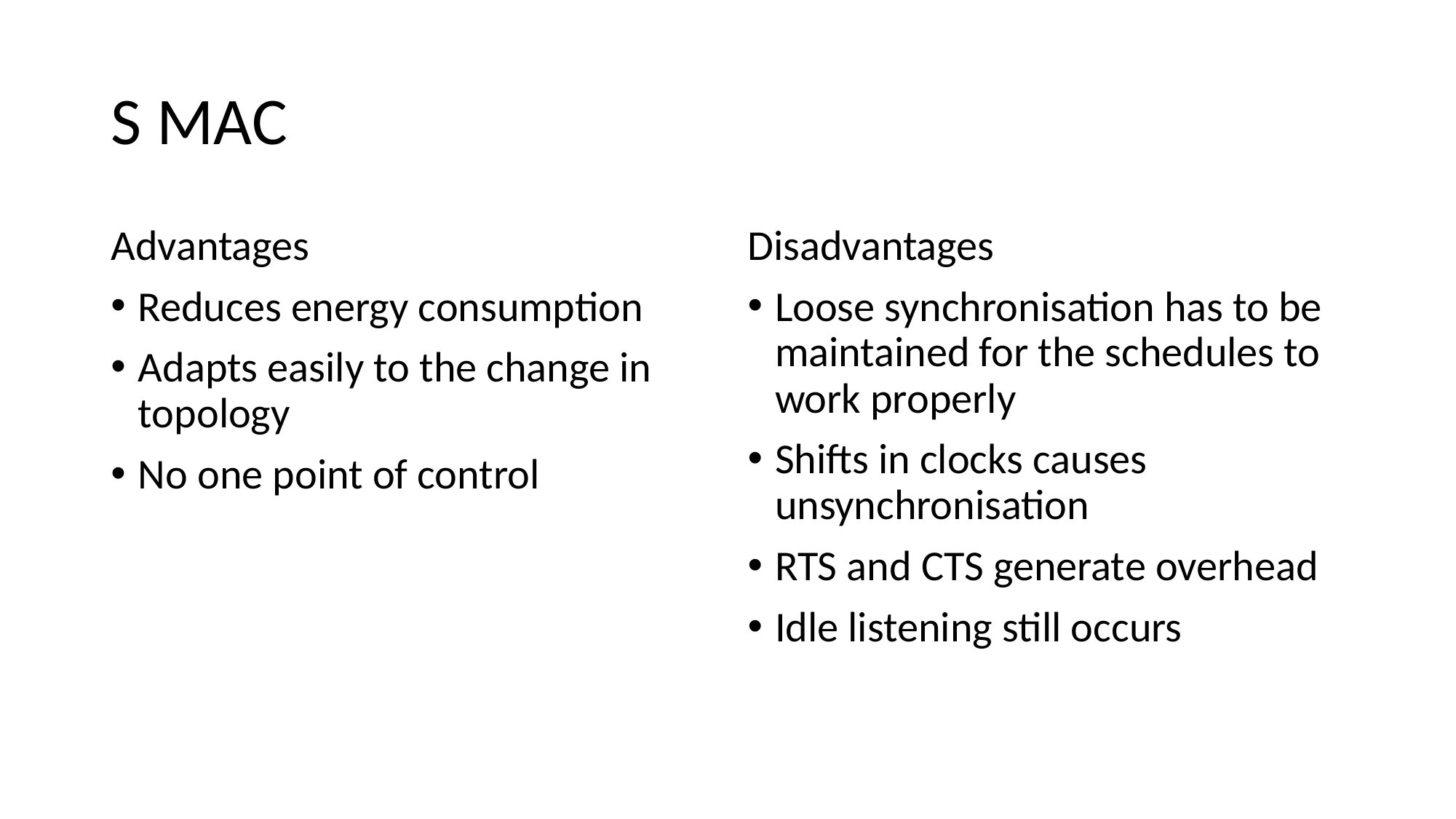

# S MAC
Advantages
Reduces energy consumption
Adapts easily to the change in topology
No one point of control
Disadvantages
Loose synchronisation has to be maintained for the schedules to work properly
Shifts in clocks causes unsynchronisation
RTS and CTS generate overhead
Idle listening still occurs